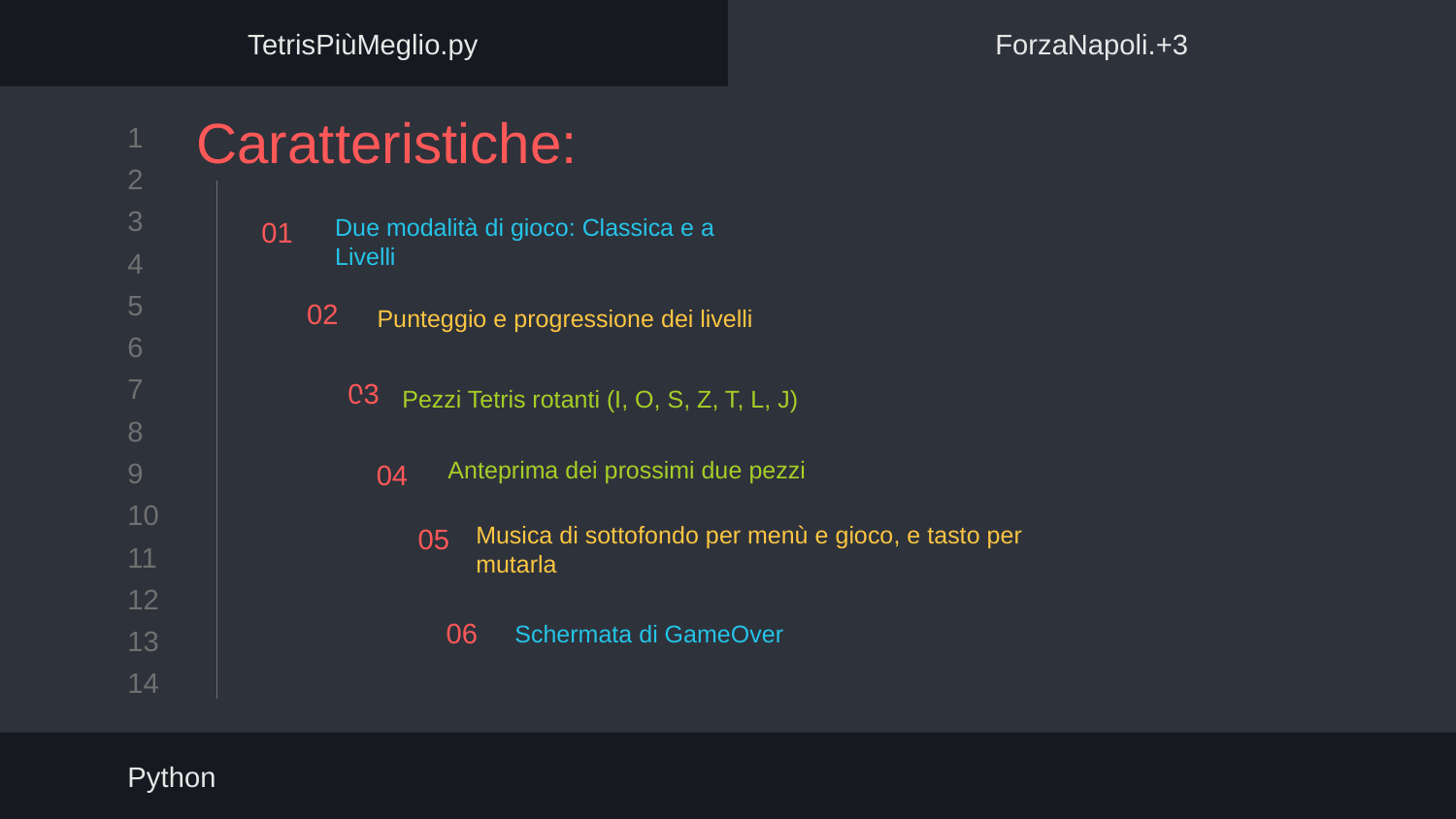

TetrisPiùMeglio.py
ForzaNapoli.+3
Caratteristiche:

# 01
Due modalità di gioco: Classica e a Livelli

02
Punteggio e progressione dei livelli

03
Pezzi Tetris rotanti (I, O, S, Z, T, L, J)

04
Anteprima dei prossimi due pezzi
05
Musica di sottofondo per menù e gioco, e tasto per mutarla
06
Schermata di GameOver
Python